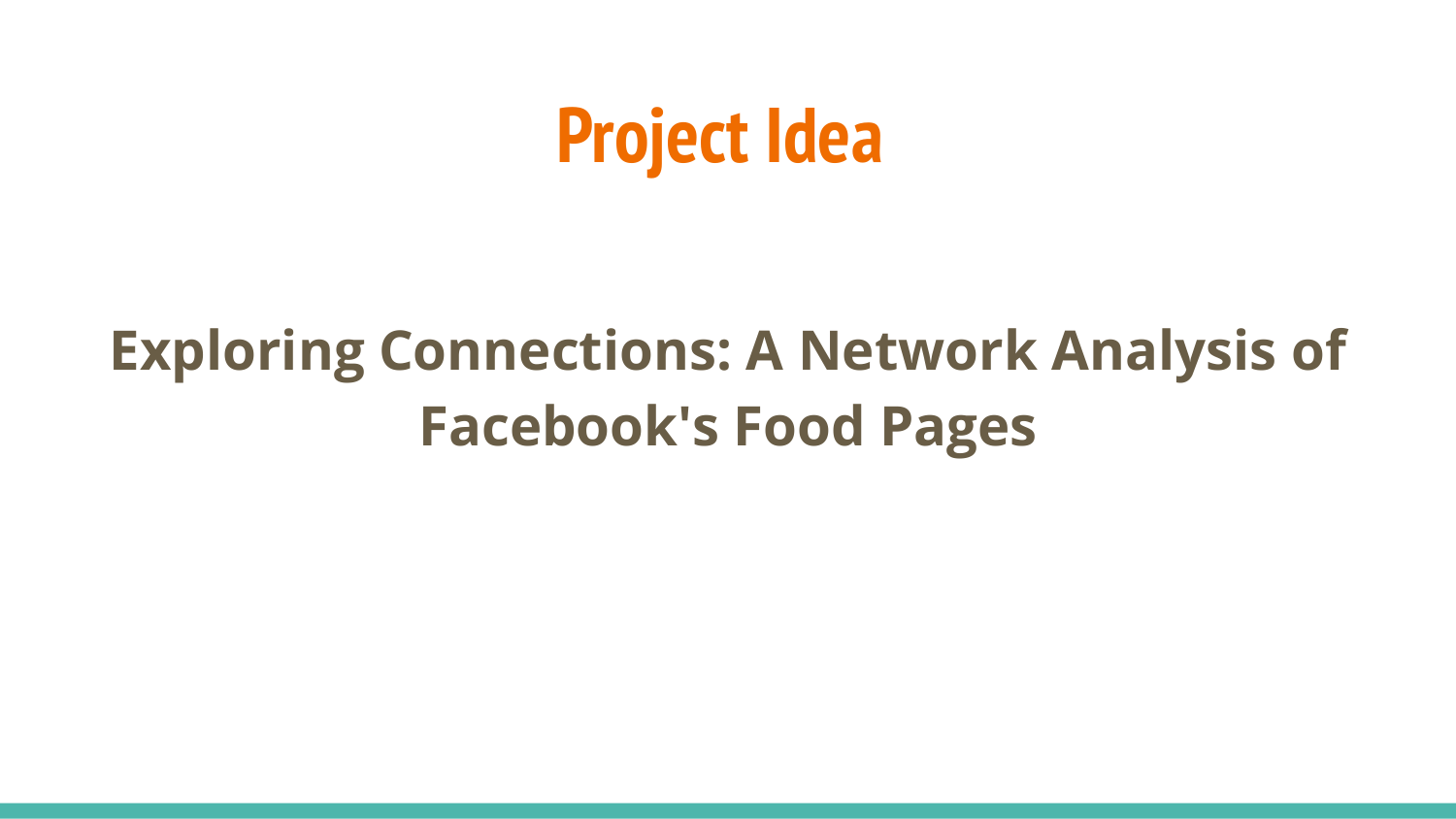

# Project Idea

Exploring Connections: A Network Analysis of Facebook's Food Pages